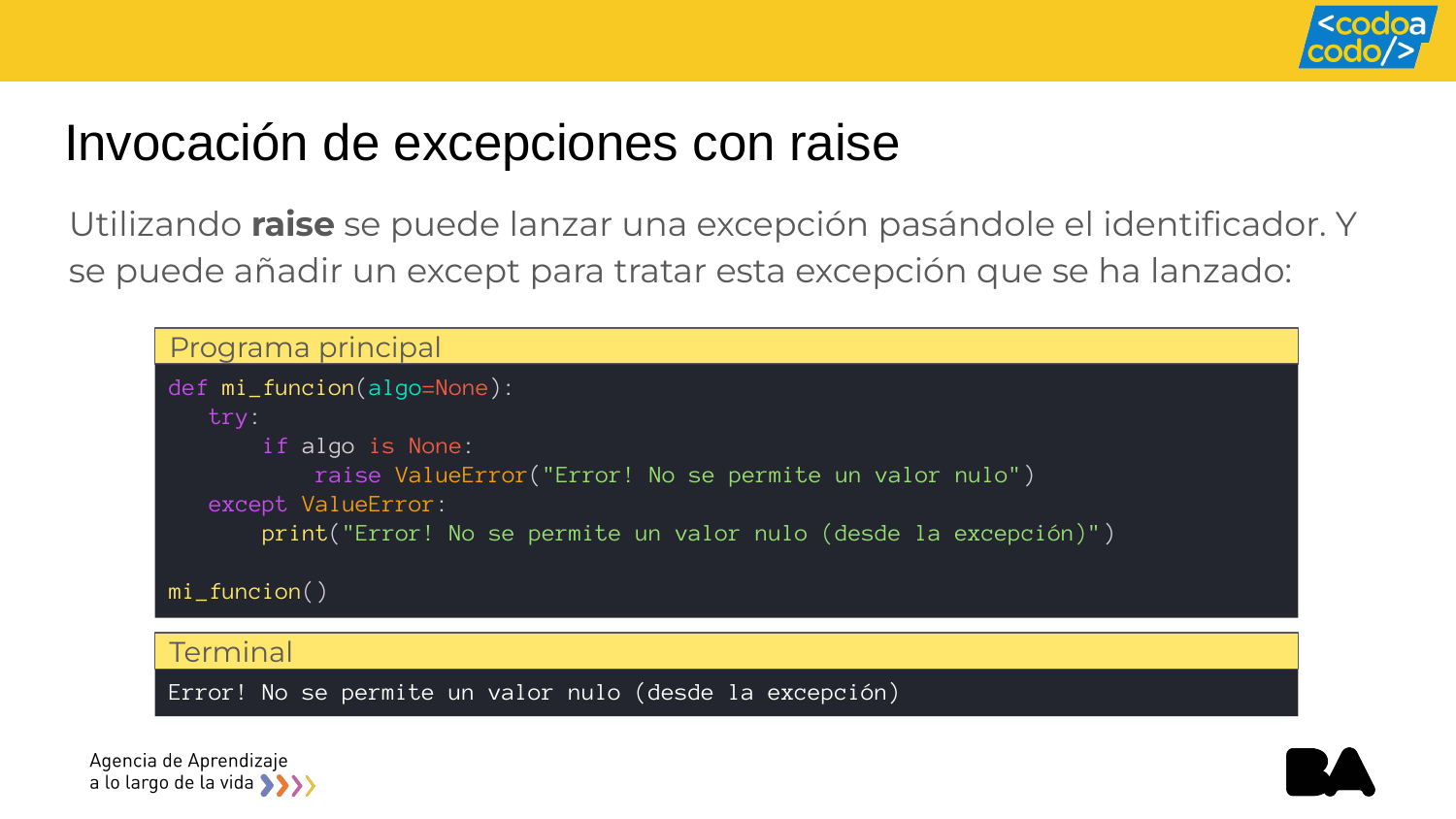

# Invocación de excepciones con raise
Utilizando raise se puede lanzar una excepción pasándole el identificador. Y se puede añadir un except para tratar esta excepción que se ha lanzado:
Programa principal
def mi_funcion(algo=None):
   try:
       if algo is None:
           raise ValueError("Error! No se permite un valor nulo")
   except ValueError:
       print("Error! No se permite un valor nulo (desde la excepción)")

mi_funcion()

Terminal
Error! No se permite un valor nulo (desde la excepción)